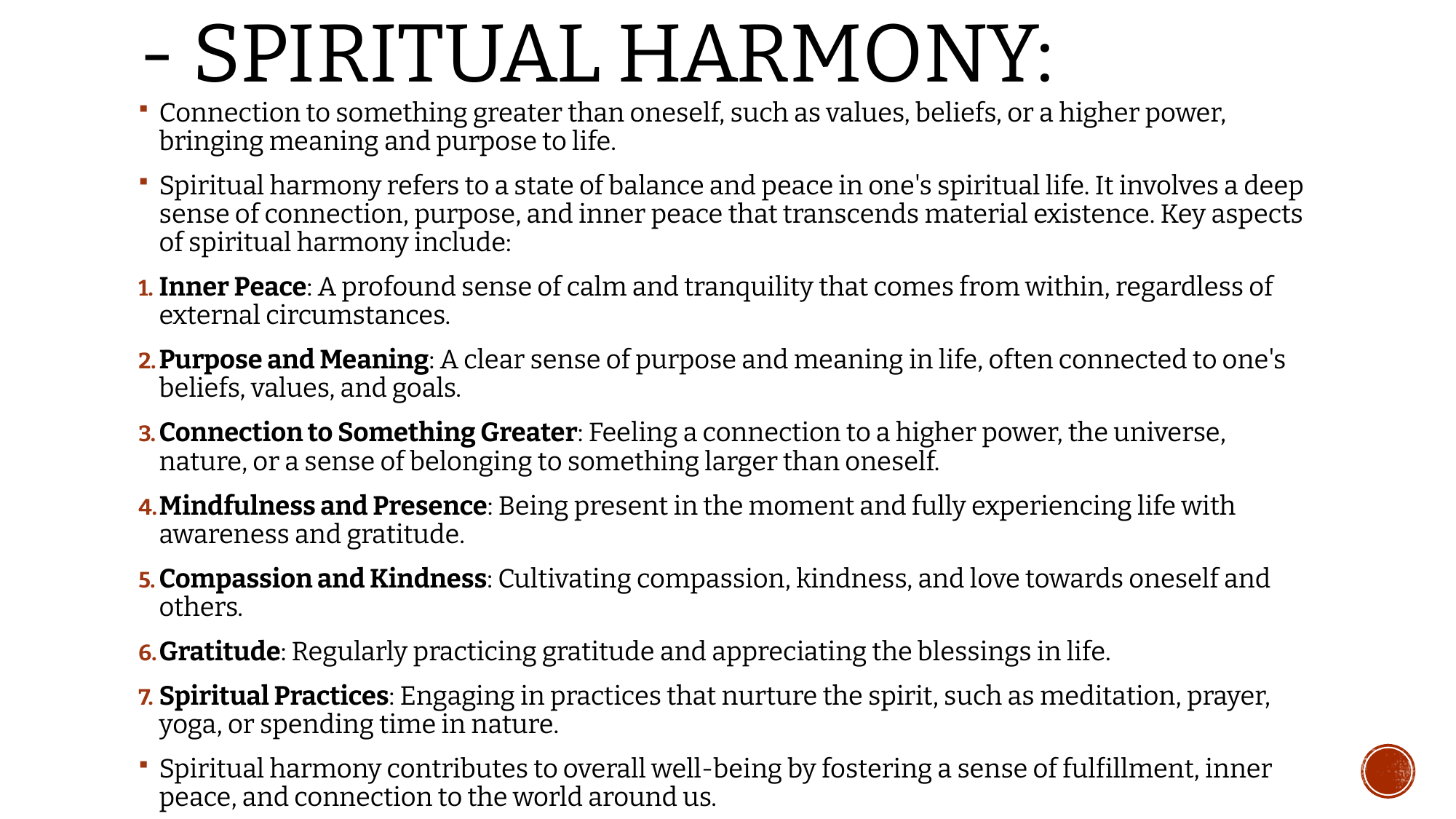

# - Spiritual harmony:
Connection to something greater than oneself, such as values, beliefs, or a higher power, bringing meaning and purpose to life.
Spiritual harmony refers to a state of balance and peace in one's spiritual life. It involves a deep sense of connection, purpose, and inner peace that transcends material existence. Key aspects of spiritual harmony include:
Inner Peace: A profound sense of calm and tranquility that comes from within, regardless of external circumstances.
Purpose and Meaning: A clear sense of purpose and meaning in life, often connected to one's beliefs, values, and goals.
Connection to Something Greater: Feeling a connection to a higher power, the universe, nature, or a sense of belonging to something larger than oneself.
Mindfulness and Presence: Being present in the moment and fully experiencing life with awareness and gratitude.
Compassion and Kindness: Cultivating compassion, kindness, and love towards oneself and others.
Gratitude: Regularly practicing gratitude and appreciating the blessings in life.
Spiritual Practices: Engaging in practices that nurture the spirit, such as meditation, prayer, yoga, or spending time in nature.
Spiritual harmony contributes to overall well-being by fostering a sense of fulfillment, inner peace, and connection to the world around us.